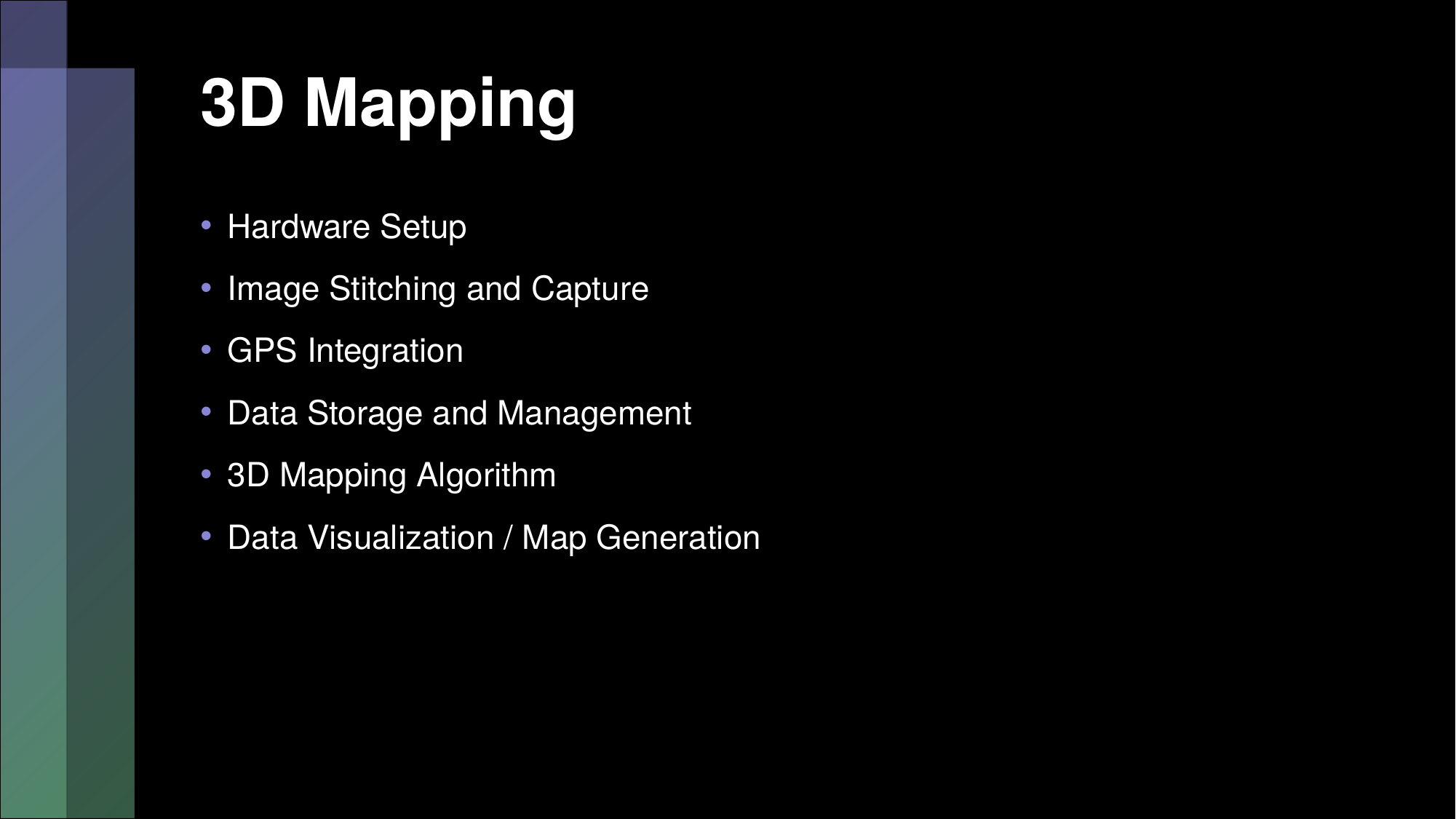

# 3D Mapping
Hardware Setup
Image Stitching and Capture
GPS Integration
Data Storage and Management
3D Mapping Algorithm
Data Visualization / Map Generation